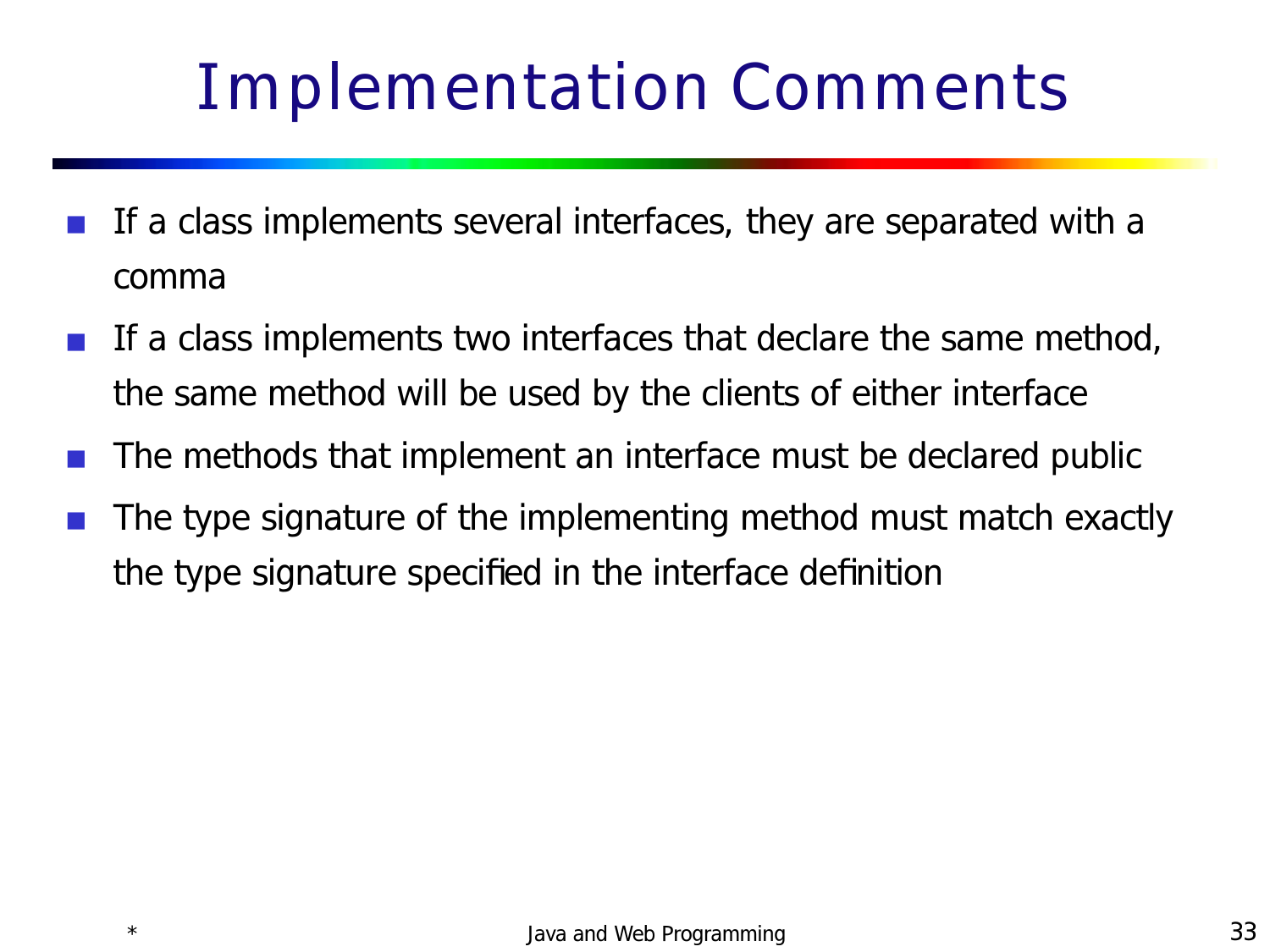

# Implementation Comments
If a class implements several interfaces, they are separated with a comma
If a class implements two interfaces that declare the same method, the same method will be used by the clients of either interface
The methods that implement an interface must be declared public
The type signature of the implementing method must match exactly the type signature specified in the interface definition
*
33
Java and Web Programming